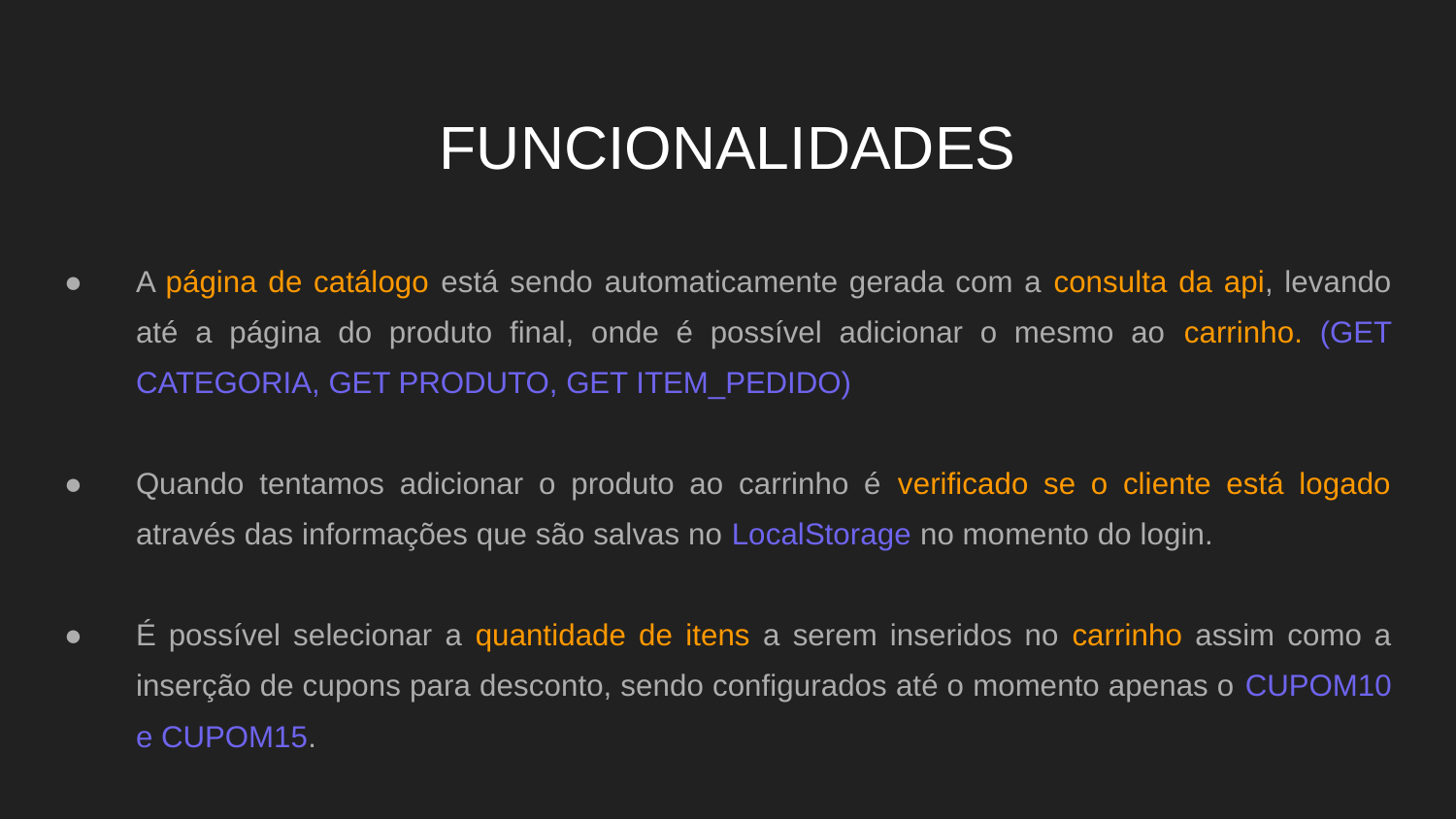

# FUNCIONALIDADES
A página de catálogo está sendo automaticamente gerada com a consulta da api, levando até a página do produto final, onde é possível adicionar o mesmo ao carrinho. (GET CATEGORIA, GET PRODUTO, GET ITEM_PEDIDO)

Quando tentamos adicionar o produto ao carrinho é verificado se o cliente está logado através das informações que são salvas no LocalStorage no momento do login.

É possível selecionar a quantidade de itens a serem inseridos no carrinho assim como a inserção de cupons para desconto, sendo configurados até o momento apenas o CUPOM10 e CUPOM15.